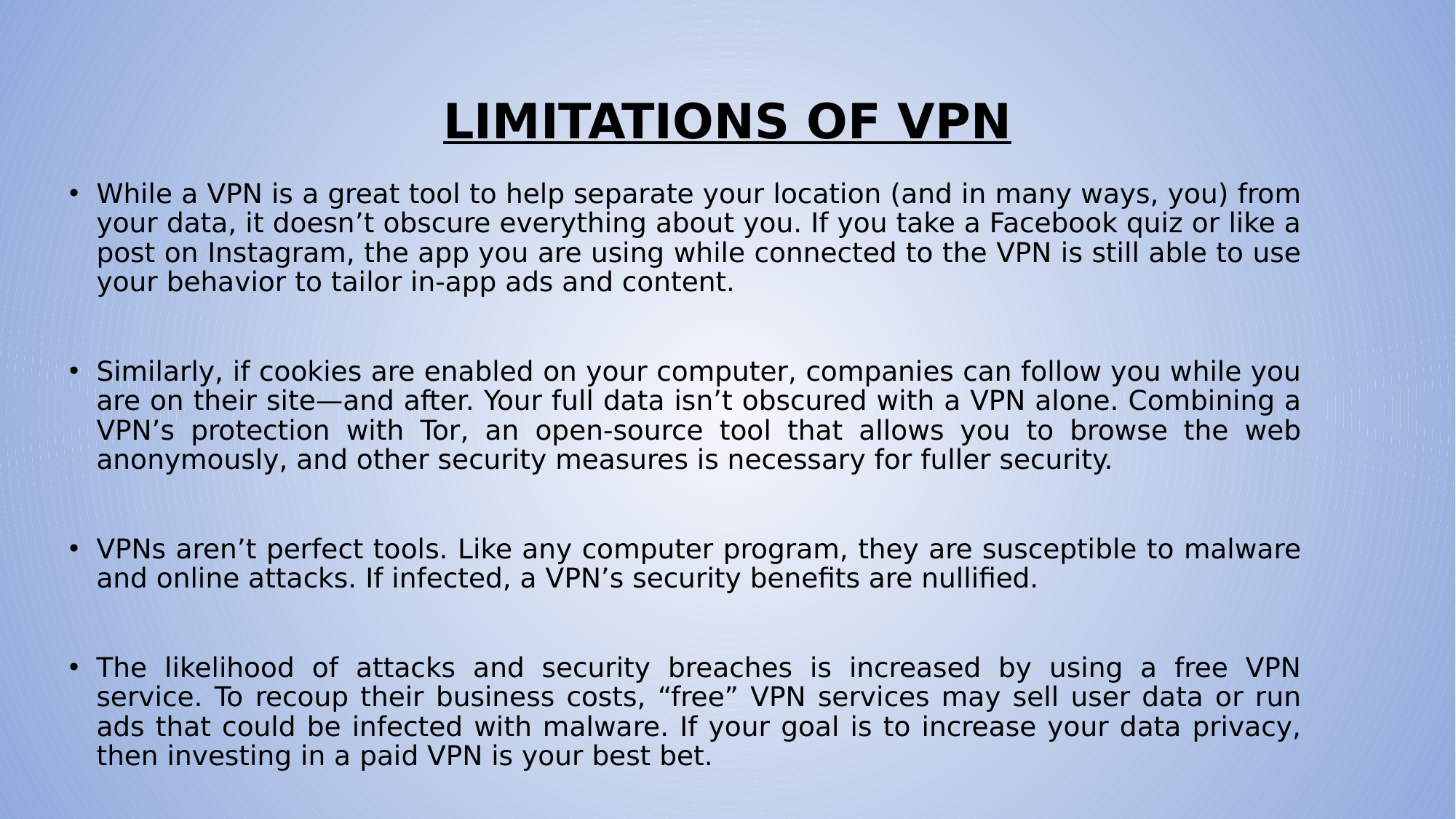

# LIMITATIONS OF VPN
While a VPN is a great tool to help separate your location (and in many ways, you) from your data, it doesn’t obscure everything about you. If you take a Facebook quiz or like a post on Instagram, the app you are using while connected to the VPN is still able to use your behavior to tailor in-app ads and content.

Similarly, if cookies are enabled on your computer, companies can follow you while you are on their site—and after. Your full data isn’t obscured with a VPN alone. Combining a VPN’s protection with Tor, an open-source tool that allows you to browse the web anonymously, and other security measures is necessary for fuller security.

VPNs aren’t perfect tools. Like any computer program, they are susceptible to malware and online attacks. If infected, a VPN’s security benefits are nullified.

The likelihood of attacks and security breaches is increased by using a free VPN service. To recoup their business costs, “free” VPN services may sell user data or run ads that could be infected with malware. If your goal is to increase your data privacy, then investing in a paid VPN is your best bet.